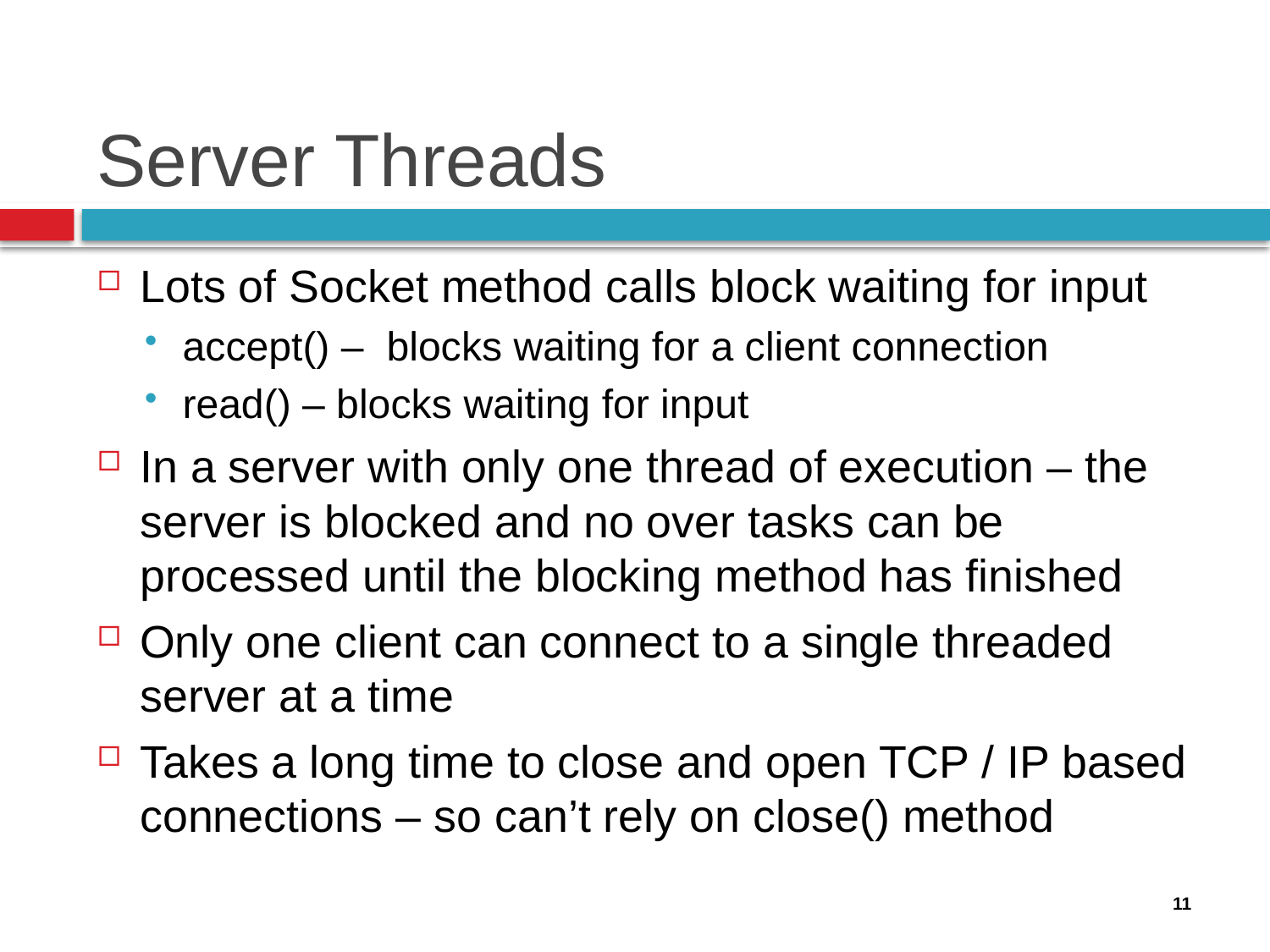

# Server Threads
Lots of Socket method calls block waiting for input
accept() –  blocks waiting for a client connection
read() – blocks waiting for input
In a server with only one thread of execution – the server is blocked and no over tasks can be processed until the blocking method has finished
Only one client can connect to a single threaded server at a time
Takes a long time to close and open TCP / IP based connections – so can’t rely on close() method